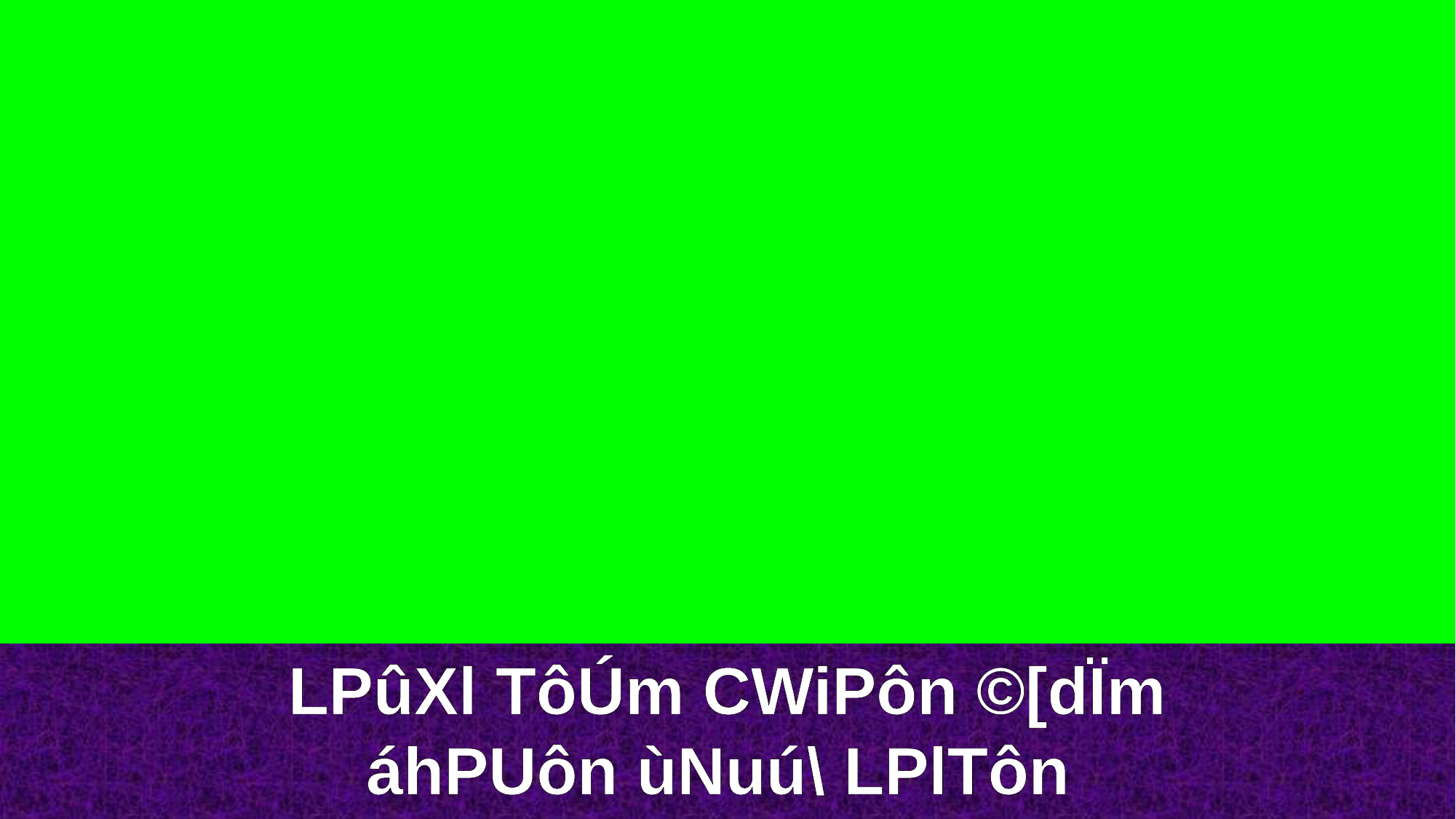

LPûXl TôÚm CWiPôn ©[dÏm áhPUôn ùNuú\ LPlTôn